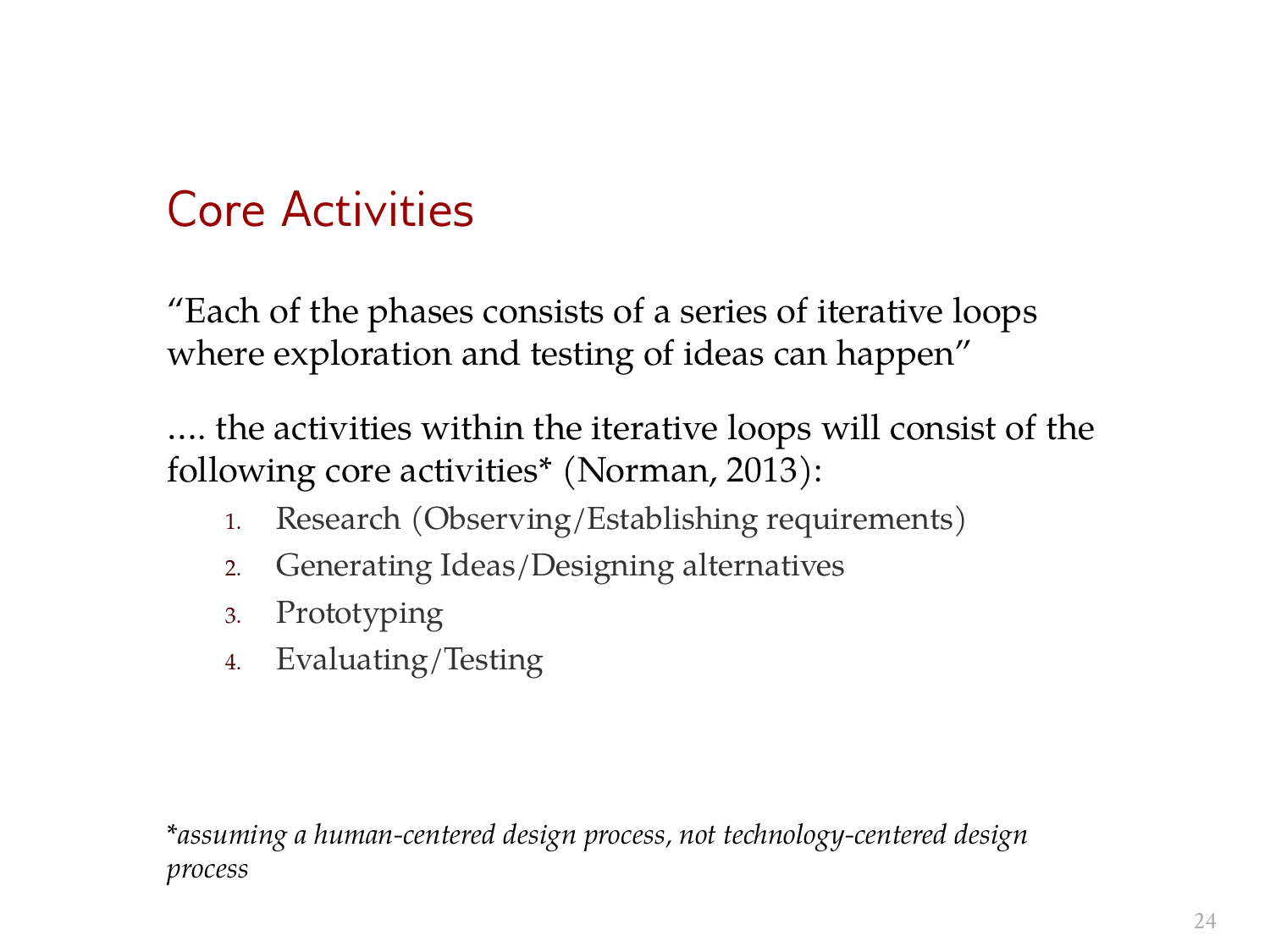

# Core Activities
“Each of the phases consists of a series of iterative loops where exploration and testing of ideas can happen”
…. the activities within the iterative loops will consist of the following core activities* (Norman, 2013):
Research (Observing/Establishing requirements)
Generating Ideas/Designing alternatives
Prototyping
Evaluating/Testing

*assuming a human-centered design process, not technology-centered design process
24